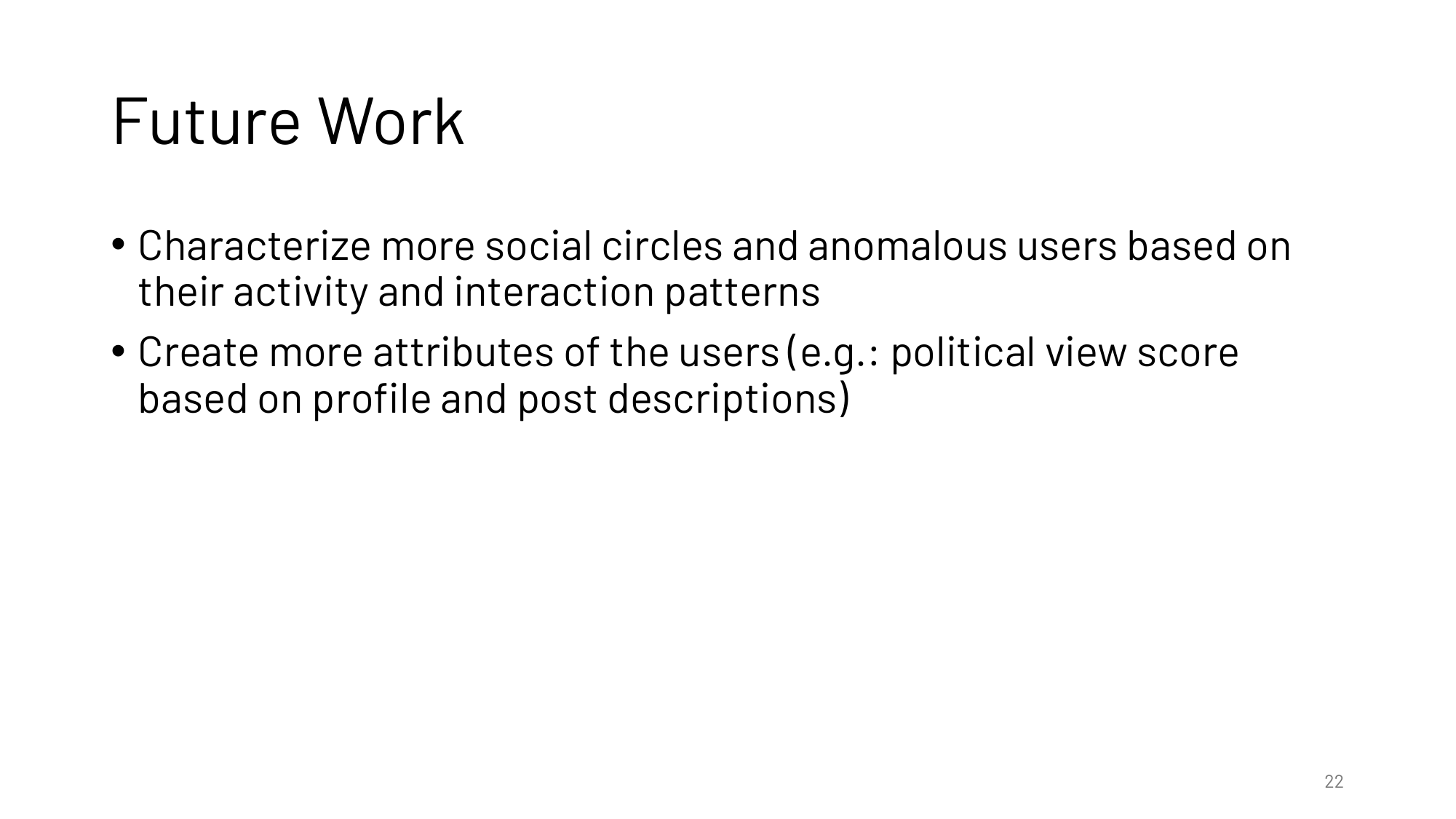

# Future Work
Characterize more social circles and anomalous users based on their activity and interaction patterns
Create more attributes of the users (e.g.: political view score based on profile and post descriptions)
22